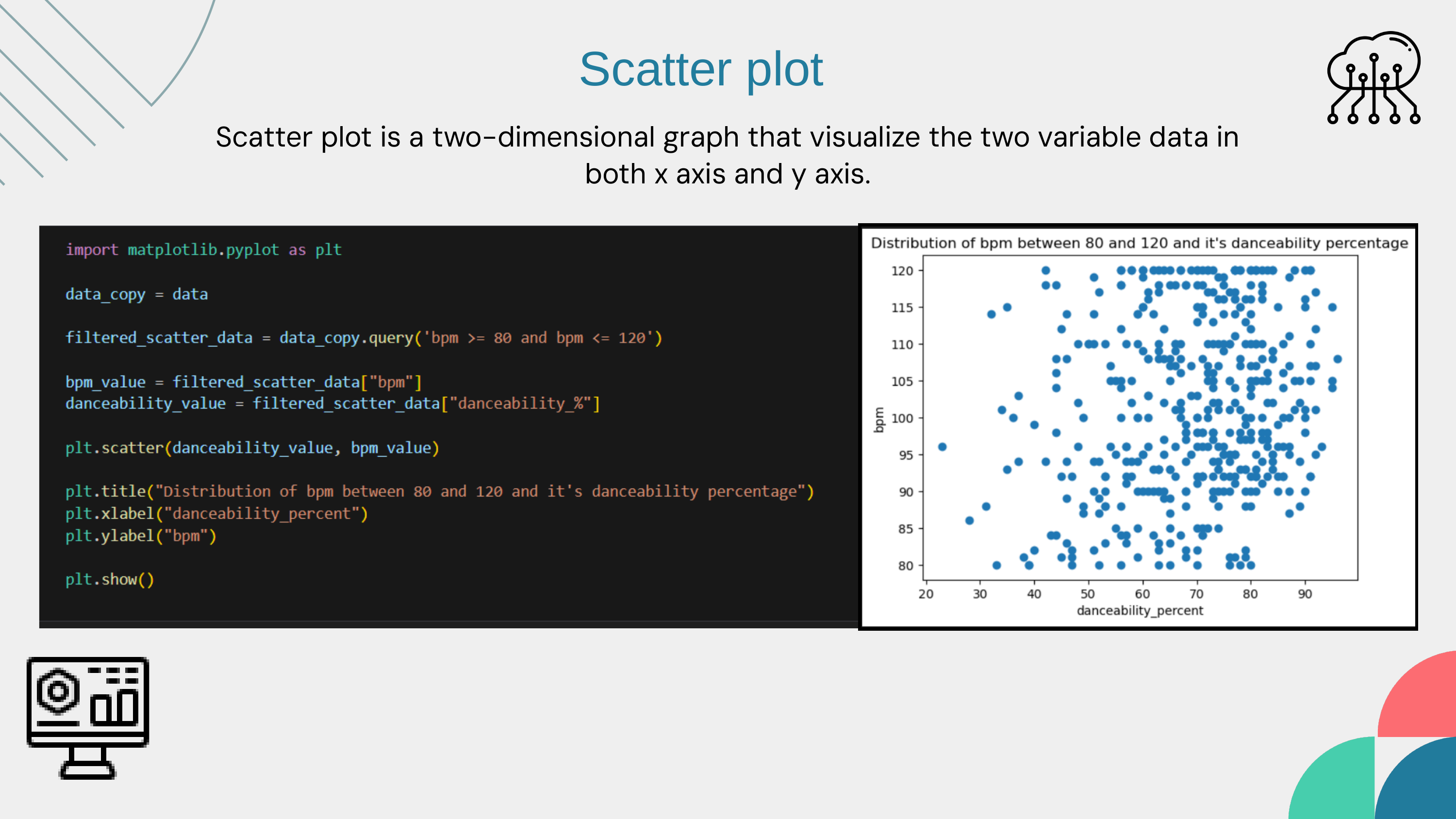

Scatter plot

Scatter plot is a two-dimensional graph that visualize the two variable data in both x axis and y axis.